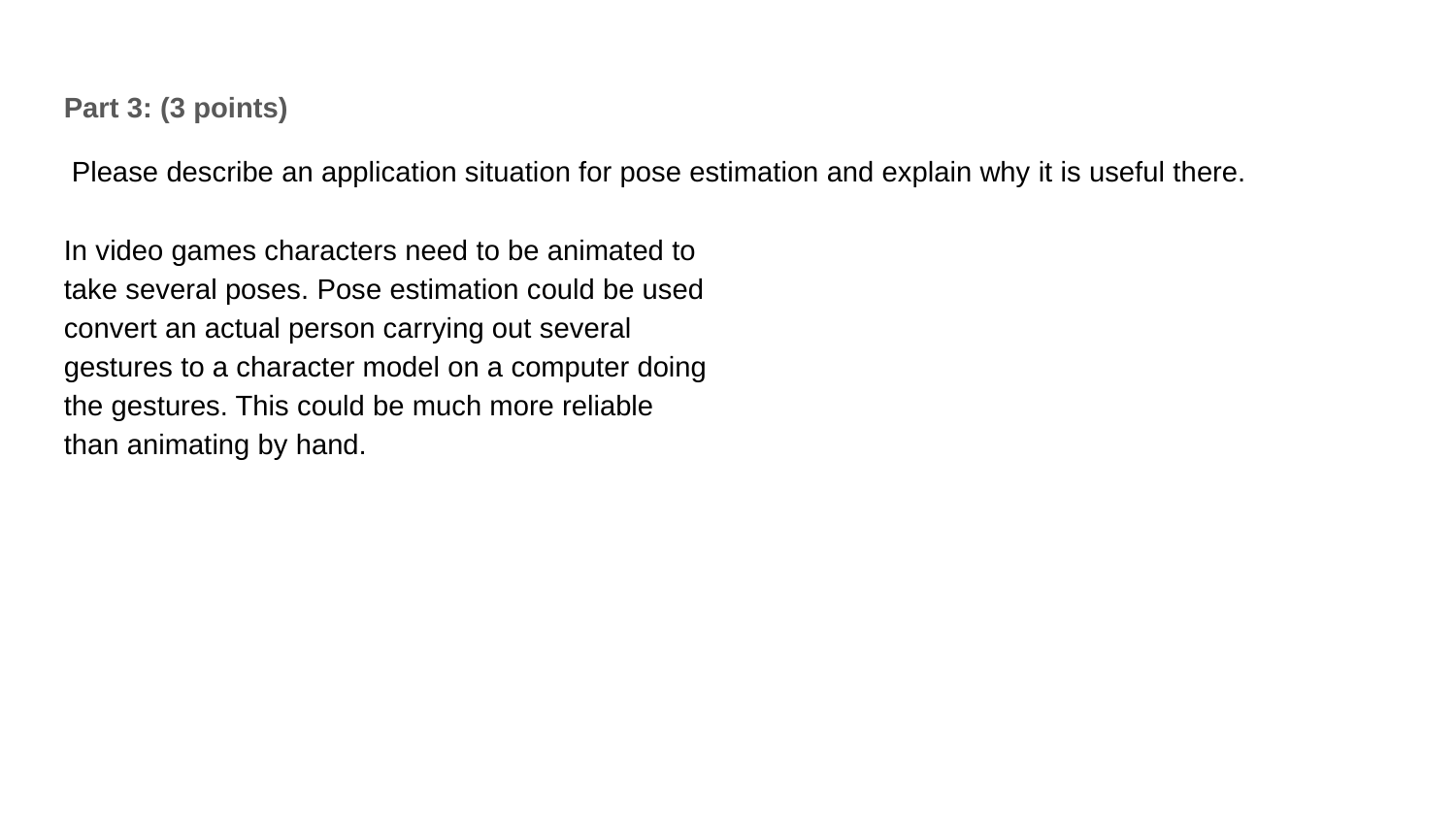

Part 3: (3 points)

In video games characters need to be animated to take several poses. Pose estimation could be used convert an actual person carrying out several gestures to a character model on a computer doing the gestures. This could be much more reliable than animating by hand.

Please describe an application situation for pose estimation and explain why it is useful there.